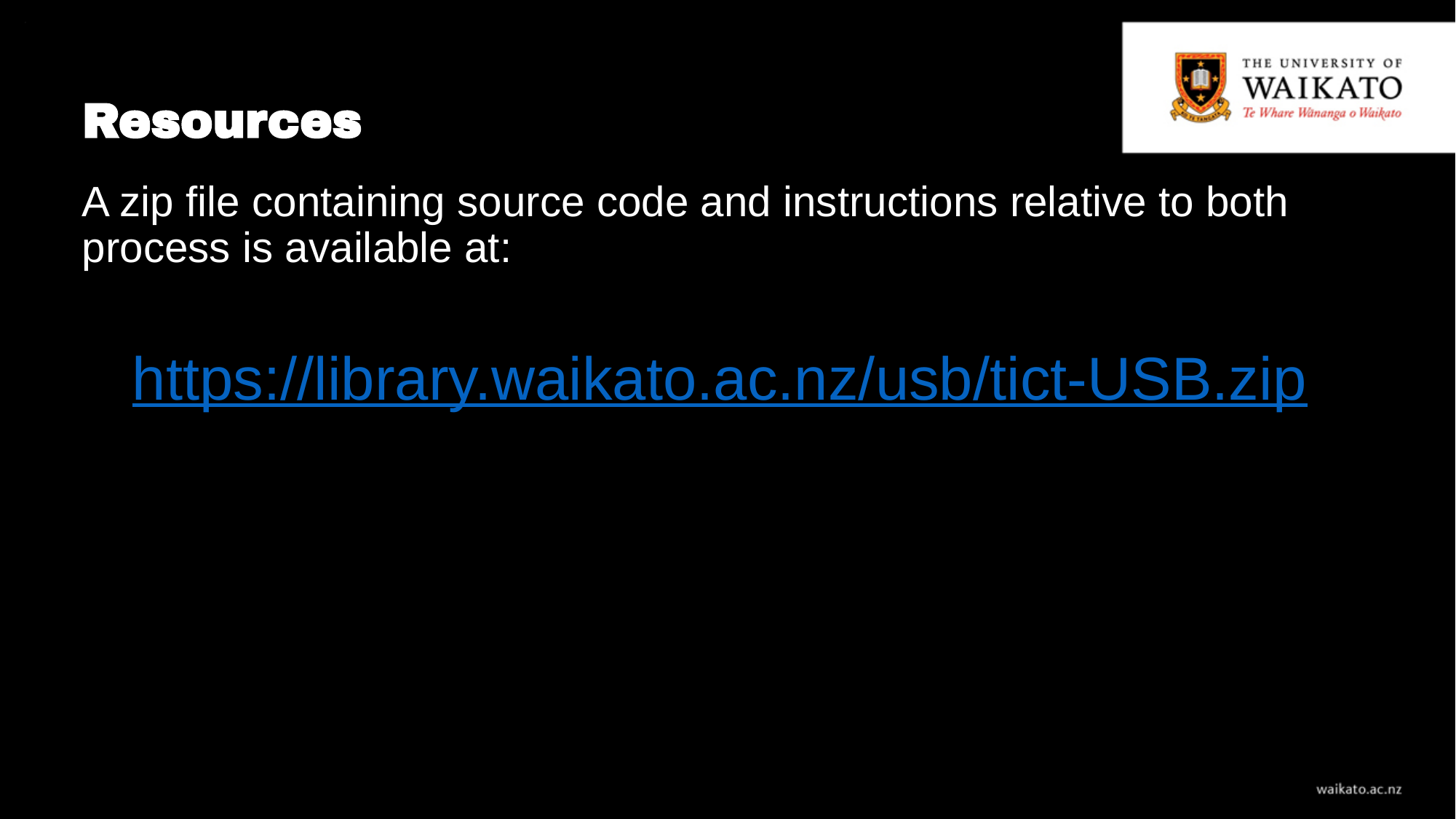

# Resources
A zip file containing source code and instructions relative to both process is available at:

https://library.waikato.ac.nz/usb/tict-USB.zip